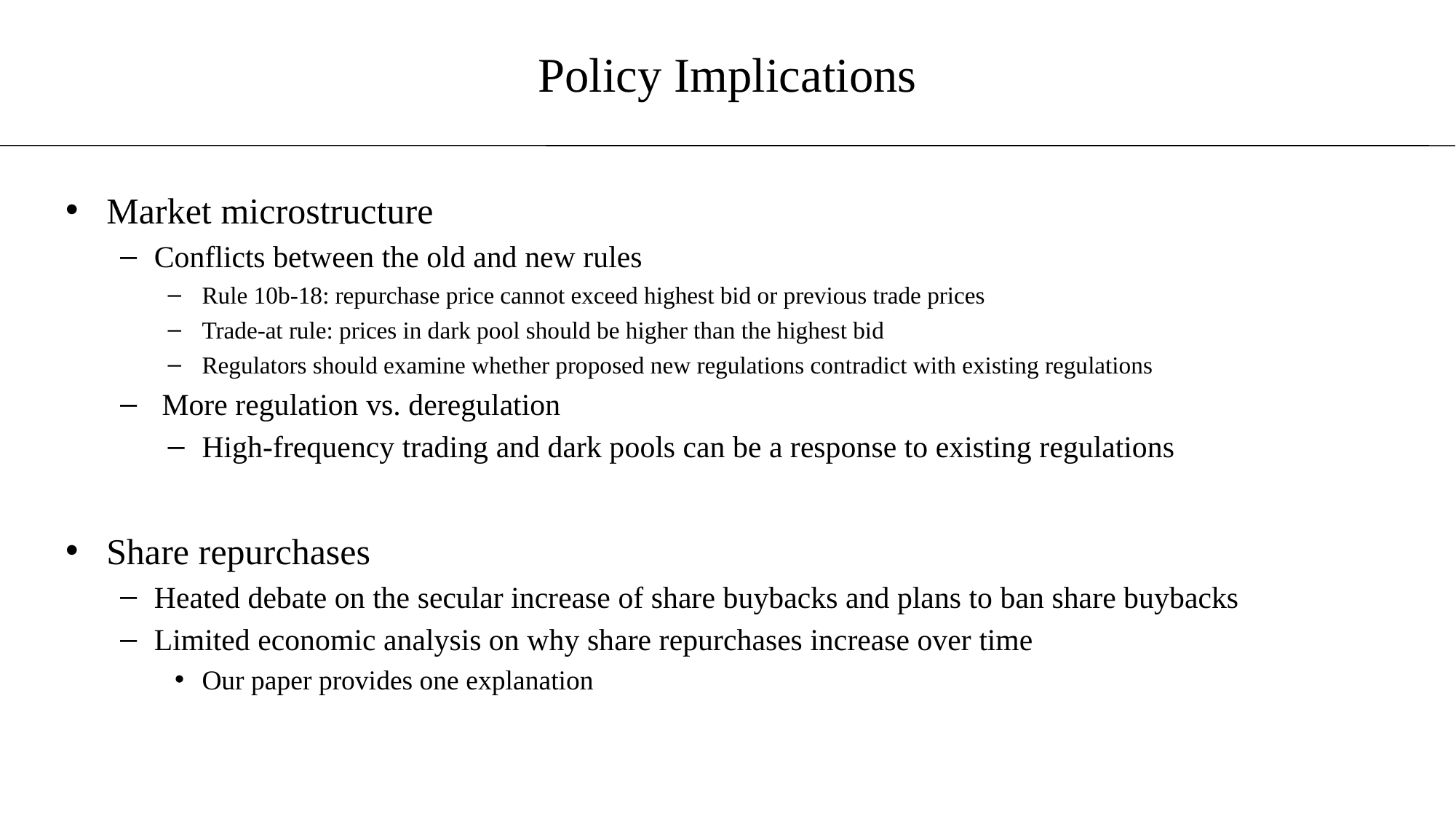

# Policy Implications
Market microstructure
Conflicts between the old and new rules
Rule 10b-18: repurchase price cannot exceed highest bid or previous trade prices
Trade-at rule: prices in dark pool should be higher than the highest bid
Regulators should examine whether proposed new regulations contradict with existing regulations
 More regulation vs. deregulation
High-frequency trading and dark pools can be a response to existing regulations

Share repurchases
Heated debate on the secular increase of share buybacks and plans to ban share buybacks
Limited economic analysis on why share repurchases increase over time
Our paper provides one explanation